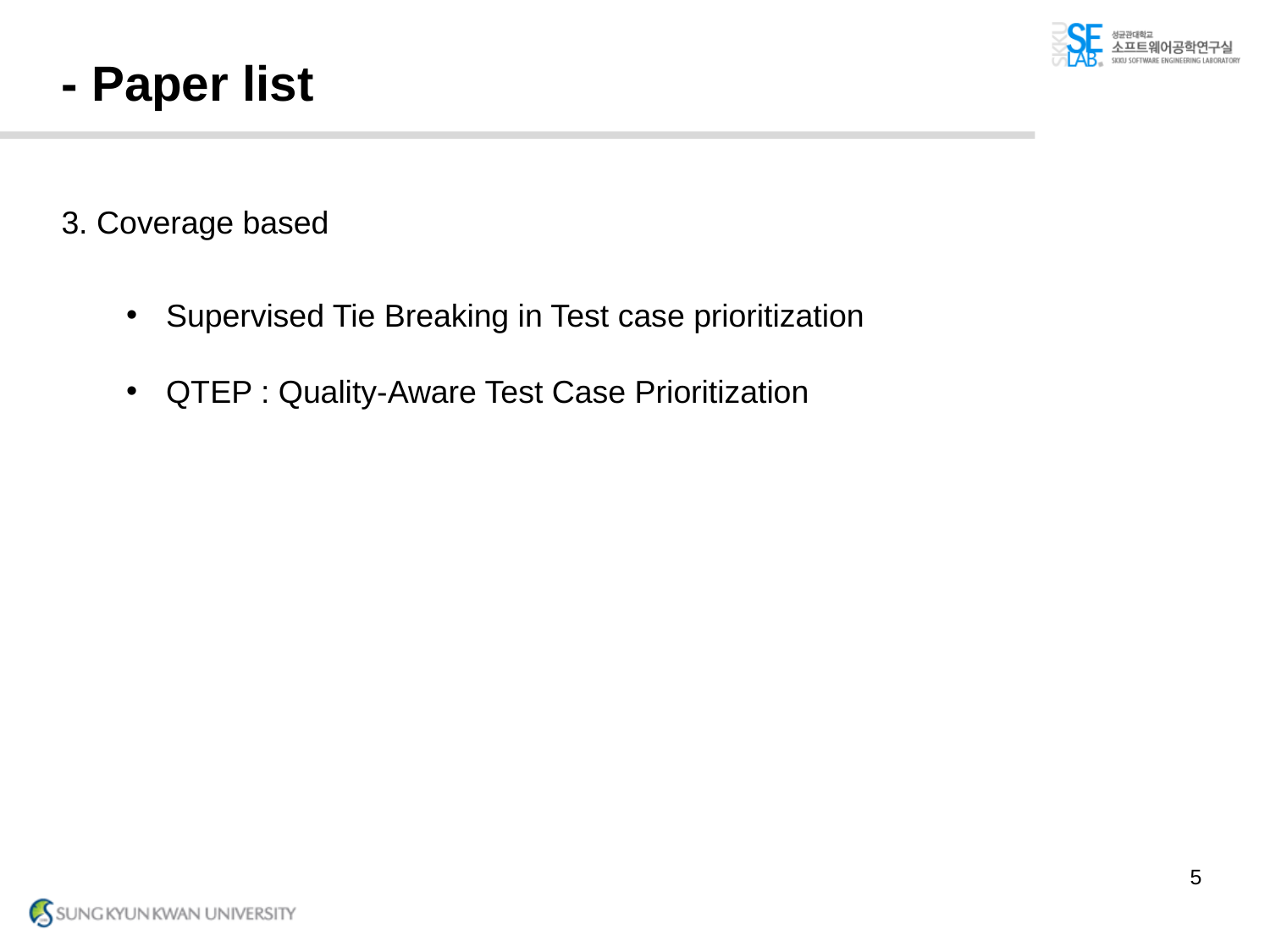

# - Paper list
3. Coverage based

Supervised Tie Breaking in Test case prioritization

QTEP : Quality-Aware Test Case Prioritization
5